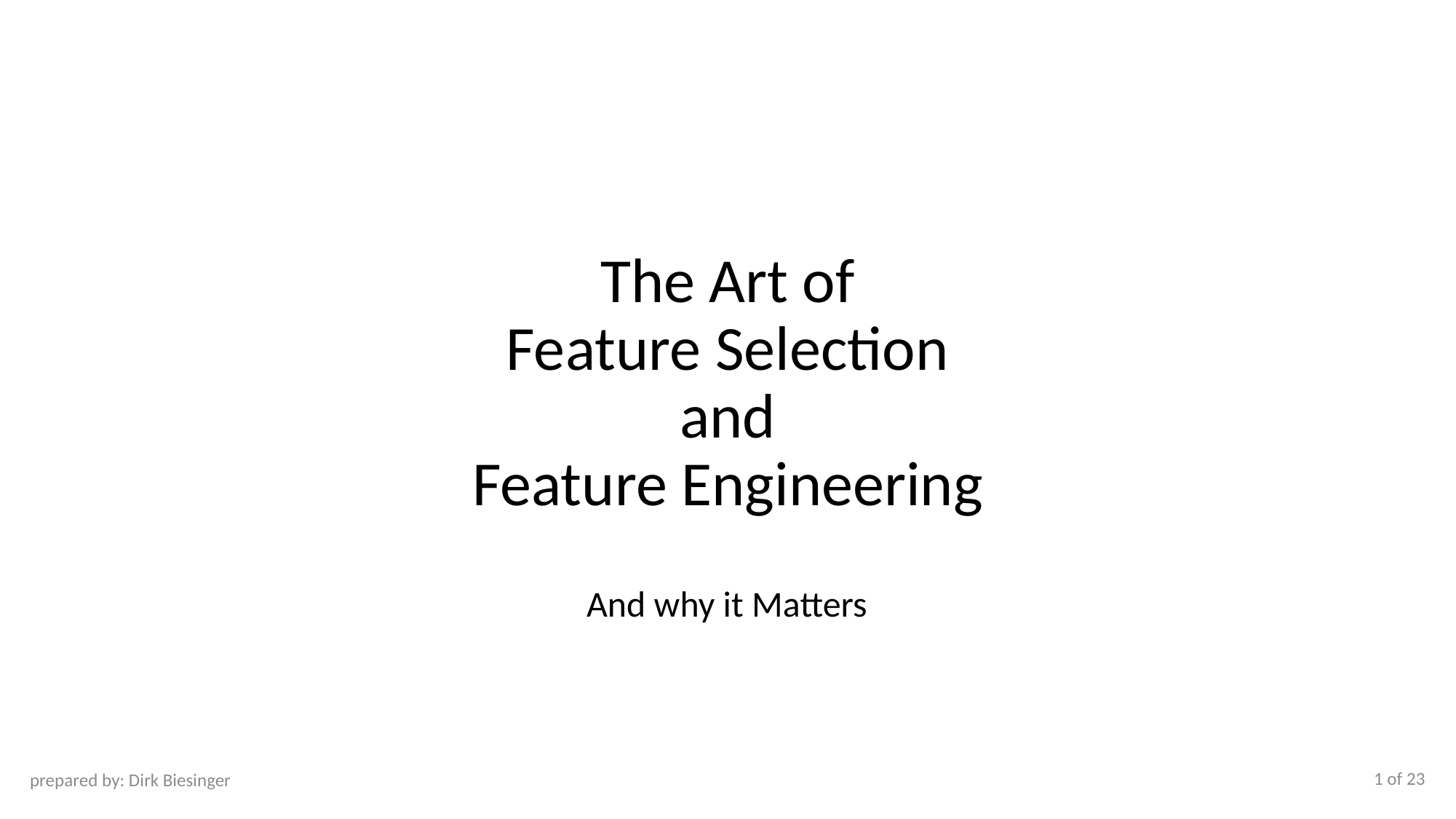

# The Art of Feature Selection and Feature Engineering
And why it Matters
1 of 23
prepared by: Dirk Biesinger